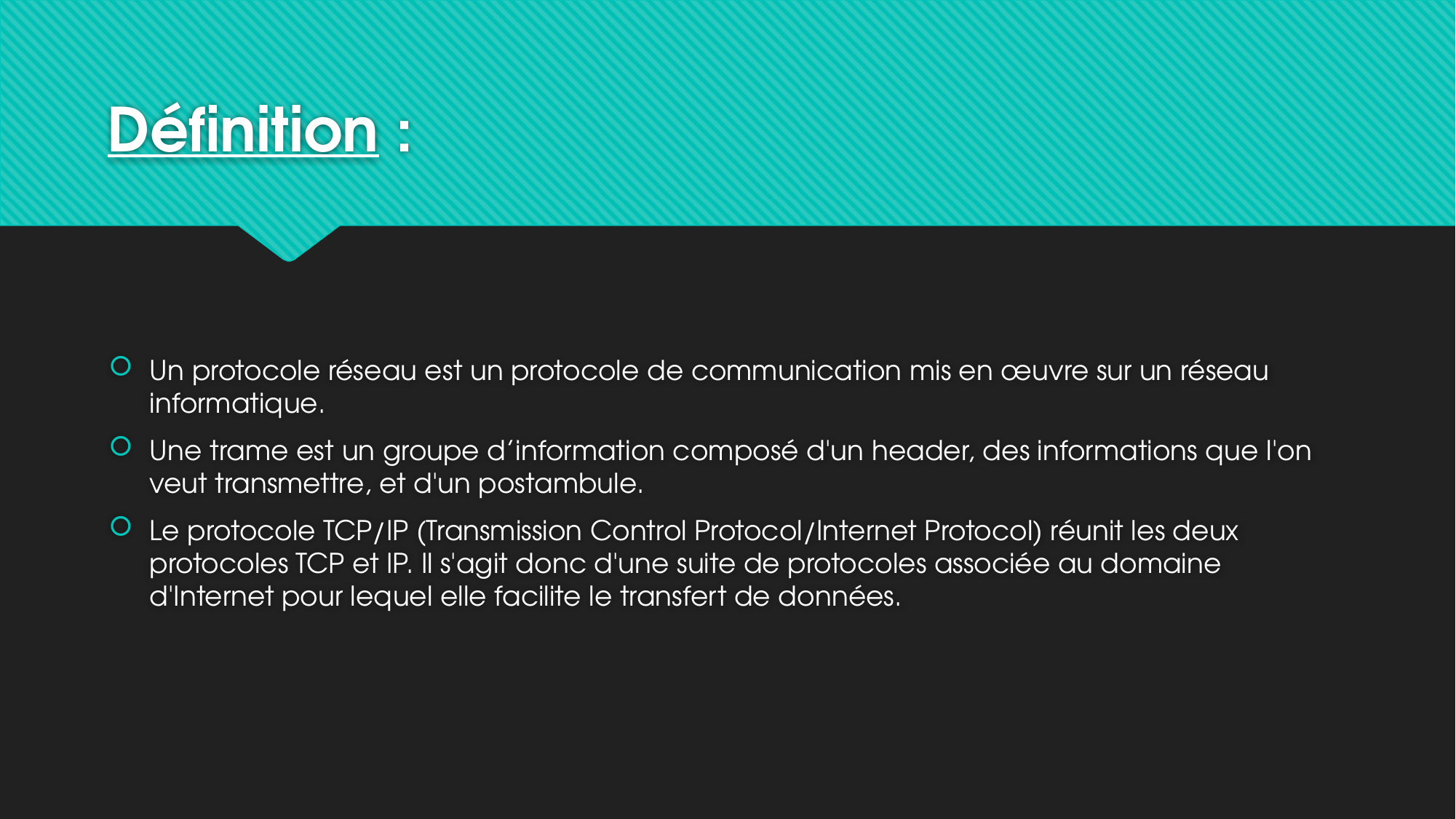

# Définition :
Un protocole réseau est un protocole de communication mis en œuvre sur un réseau informatique.
Une trame est un groupe d’information composé d'un header, des informations que l'on veut transmettre, et d'un postambule.
Le protocole TCP/IP (Transmission Control Protocol/Internet Protocol) réunit les deux protocoles TCP et IP. Il s'agit donc d'une suite de protocoles associée au domaine d'Internet pour lequel elle facilite le transfert de données.